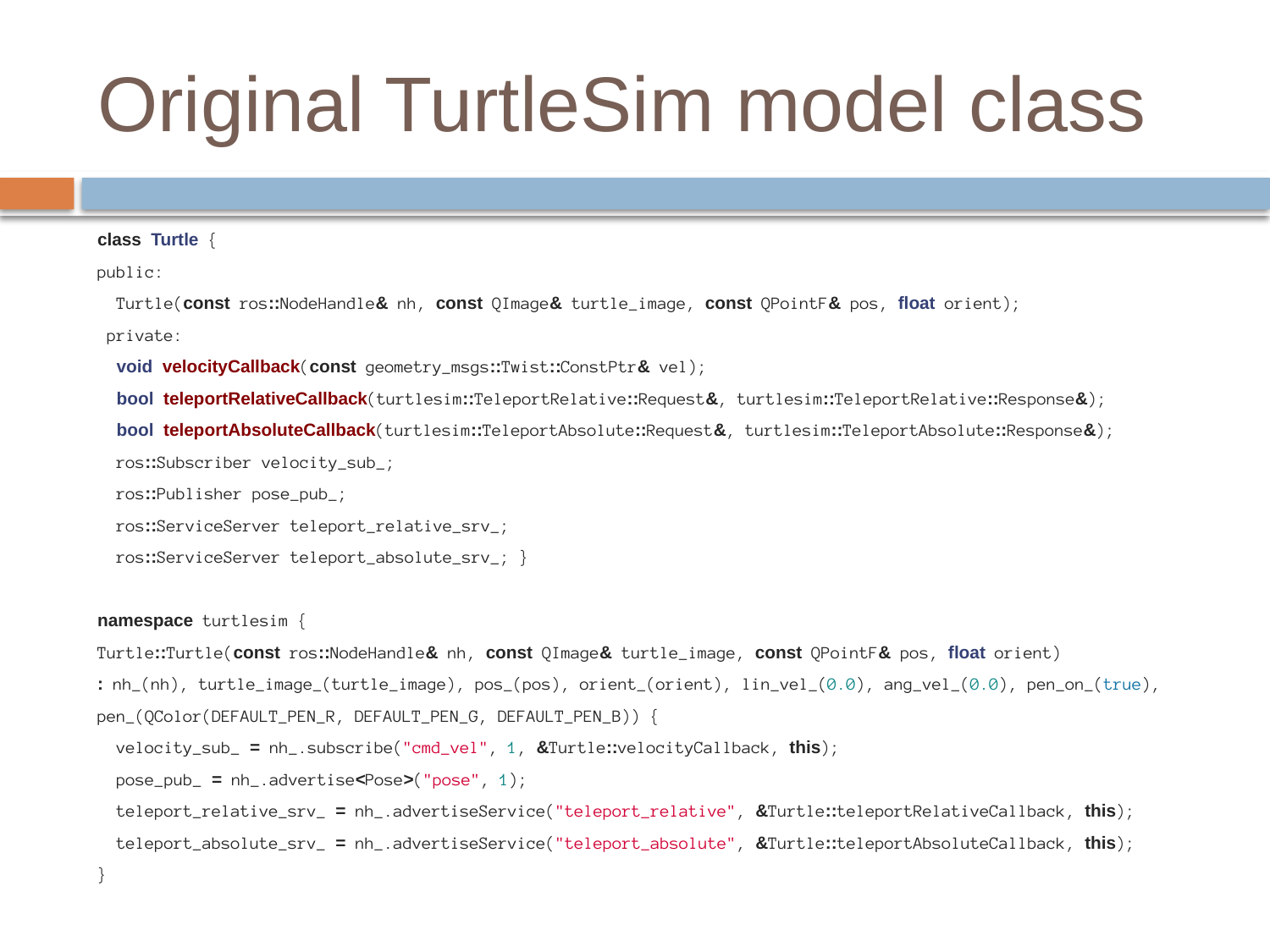

# Original TurtleSim model class
class Turtle  {
public:
  Turtle(const ros::NodeHandle& nh, const QImage& turtle_image, const QPointF& pos, float orient);
 private:
  void velocityCallback(const geometry_msgs::Twist::ConstPtr& vel);
  bool teleportRelativeCallback(turtlesim::TeleportRelative::Request&, turtlesim::TeleportRelative::Response&);
  bool teleportAbsoluteCallback(turtlesim::TeleportAbsolute::Request&, turtlesim::TeleportAbsolute::Response&);
  ros::Subscriber velocity_sub_;
  ros::Publisher pose_pub_;
  ros::ServiceServer teleport_relative_srv_;
  ros::ServiceServer teleport_absolute_srv_; }

namespace turtlesim {
Turtle::Turtle(const ros::NodeHandle& nh, const QImage& turtle_image, const QPointF& pos, float orient)
: nh_(nh), turtle_image_(turtle_image), pos_(pos), orient_(orient), lin_vel_(0.0), ang_vel_(0.0), pen_on_(true), pen_(QColor(DEFAULT_PEN_R, DEFAULT_PEN_G, DEFAULT_PEN_B)) {
  velocity_sub_ = nh_.subscribe("cmd_vel", 1, &Turtle::velocityCallback, this);
  pose_pub_ = nh_.advertise<Pose>("pose", 1);
  teleport_relative_srv_ = nh_.advertiseService("teleport_relative", &Turtle::teleportRelativeCallback, this);
  teleport_absolute_srv_ = nh_.advertiseService("teleport_absolute", &Turtle::teleportAbsoluteCallback, this);
}